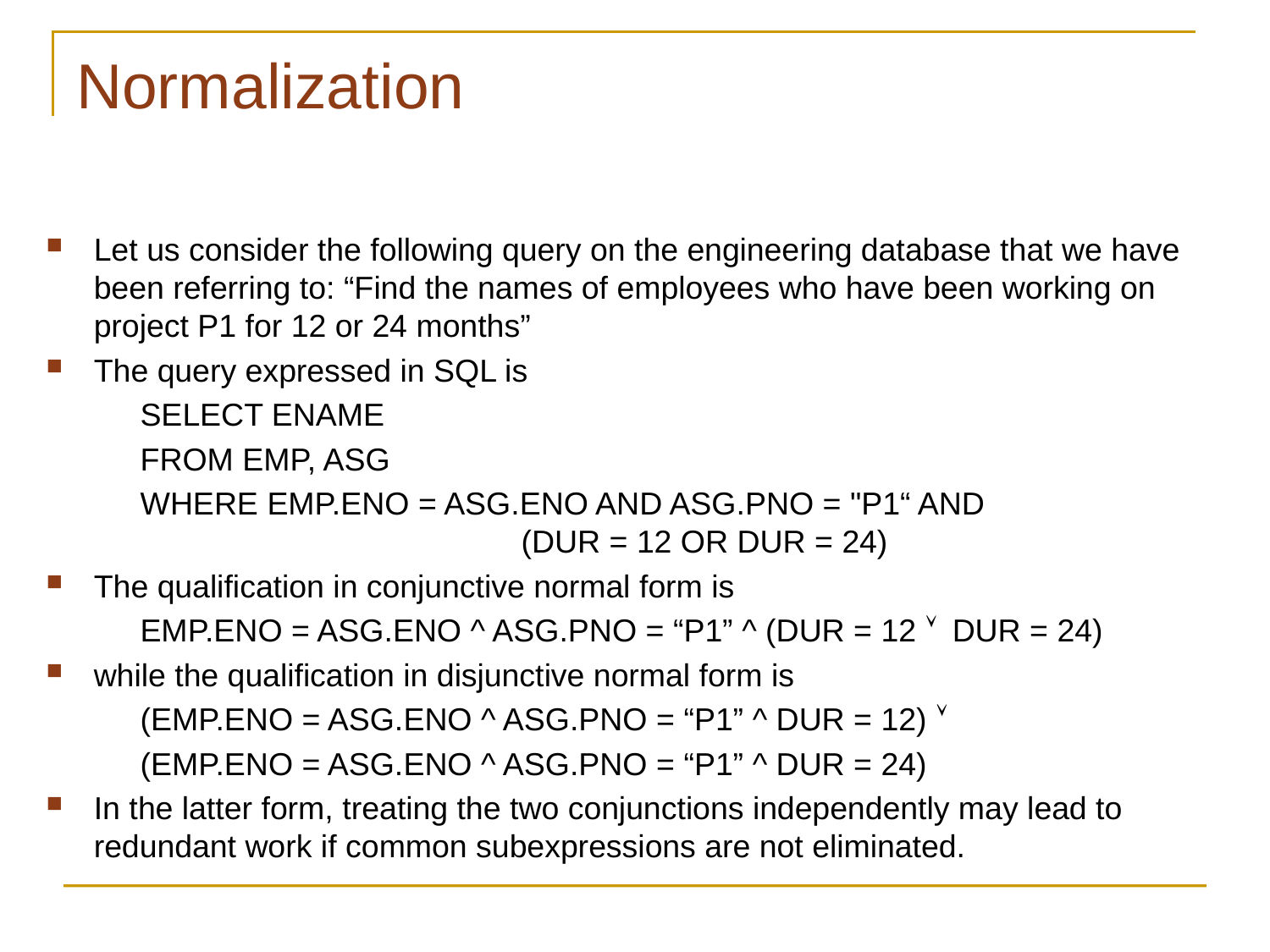

# Normalization
Let us consider the following query on the engineering database that we have been referring to: “Find the names of employees who have been working on project P1 for 12 or 24 months”
The query expressed in SQL is
SELECT ENAME
FROM EMP, ASG
WHERE EMP.ENO = ASG.ENO AND ASG.PNO = "P1“ AND                     			(DUR = 12 OR DUR = 24)
The qualification in conjunctive normal form is
EMP.ENO = ASG.ENO ^ ASG.PNO = “P1” ^ (DUR = 12 ∨ DUR = 24)
while the qualification in disjunctive normal form is
(EMP.ENO = ASG.ENO ^ ASG.PNO = “P1” ^ DUR = 12) ∨
(EMP.ENO = ASG.ENO ^ ASG.PNO = “P1” ^ DUR = 24)
In the latter form, treating the two conjunctions independently may lead to redundant work if common subexpressions are not eliminated.